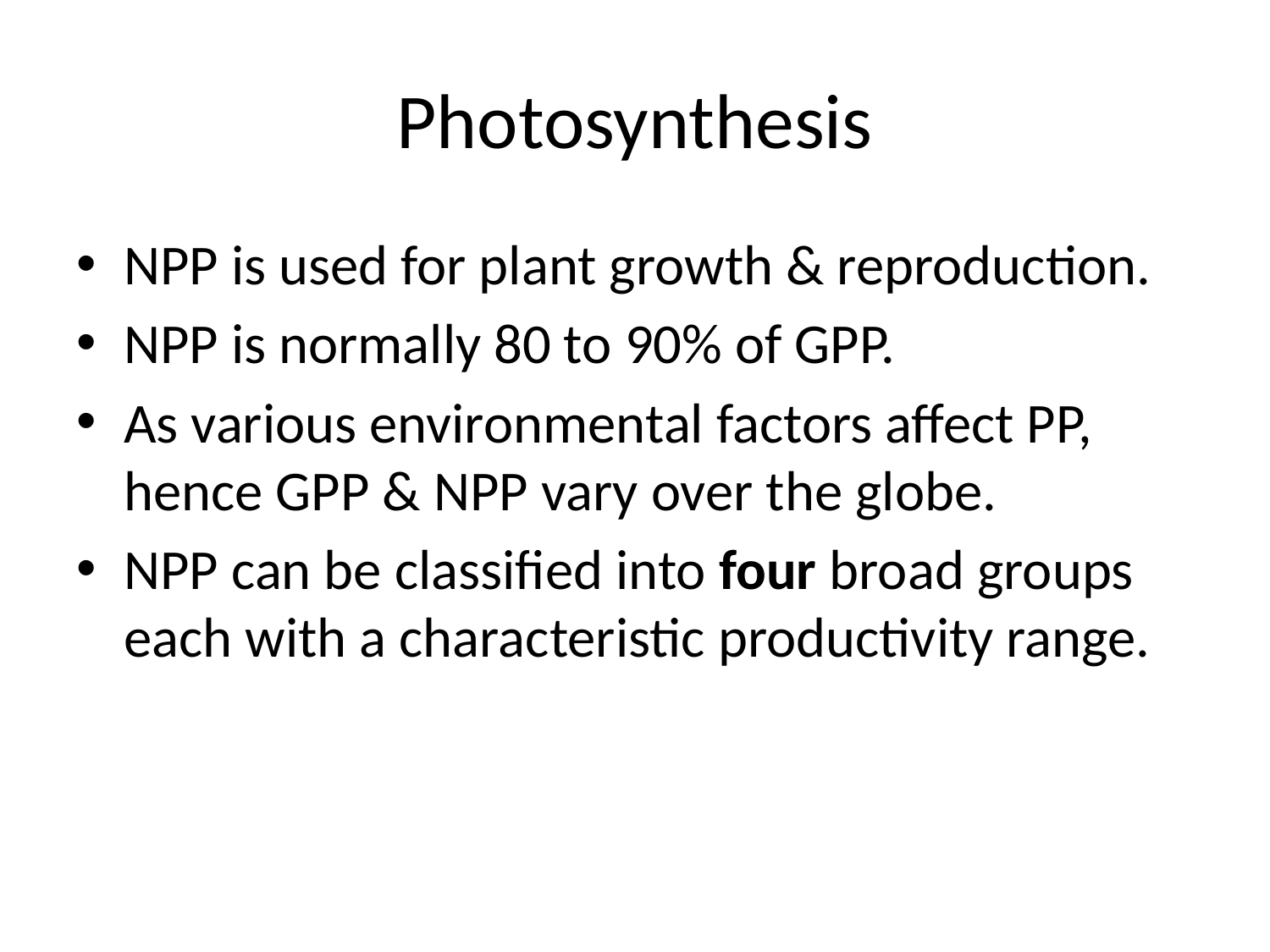

# Photosynthesis
NPP is used for plant growth & reproduction.
NPP is normally 80 to 90% of GPP.
As various environmental factors affect PP, hence GPP & NPP vary over the globe.
NPP can be classified into four broad groups each with a characteristic productivity range.